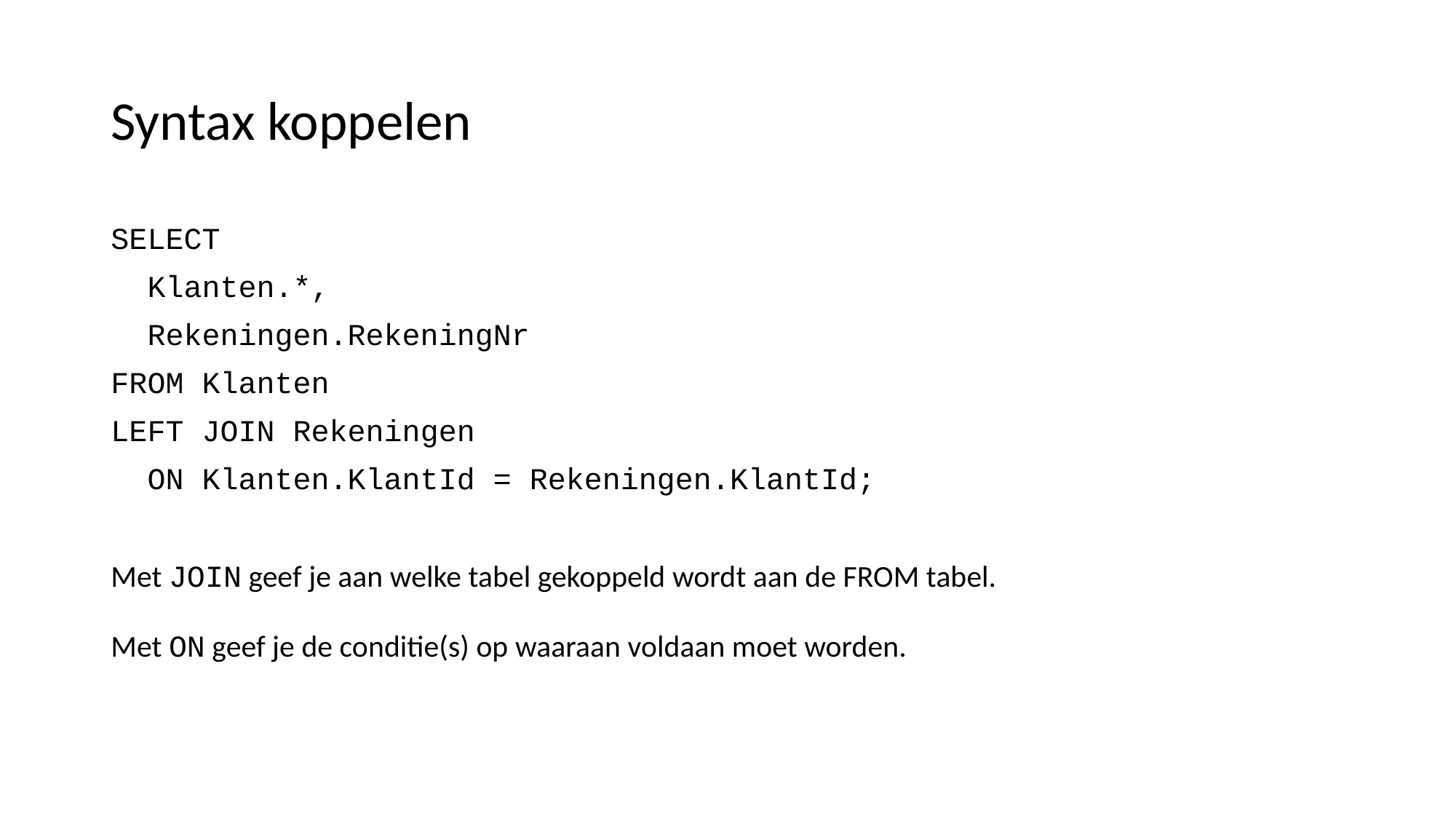

# Syntax koppelen
SELECT
  Klanten.*,
  Rekeningen.RekeningNr
FROM Klanten
LEFT JOIN Rekeningen
  ON Klanten.KlantId = Rekeningen.KlantId;
Met JOIN geef je aan welke tabel gekoppeld wordt aan de FROM tabel.
Met ON geef je de conditie(s) op waaraan voldaan moet worden.